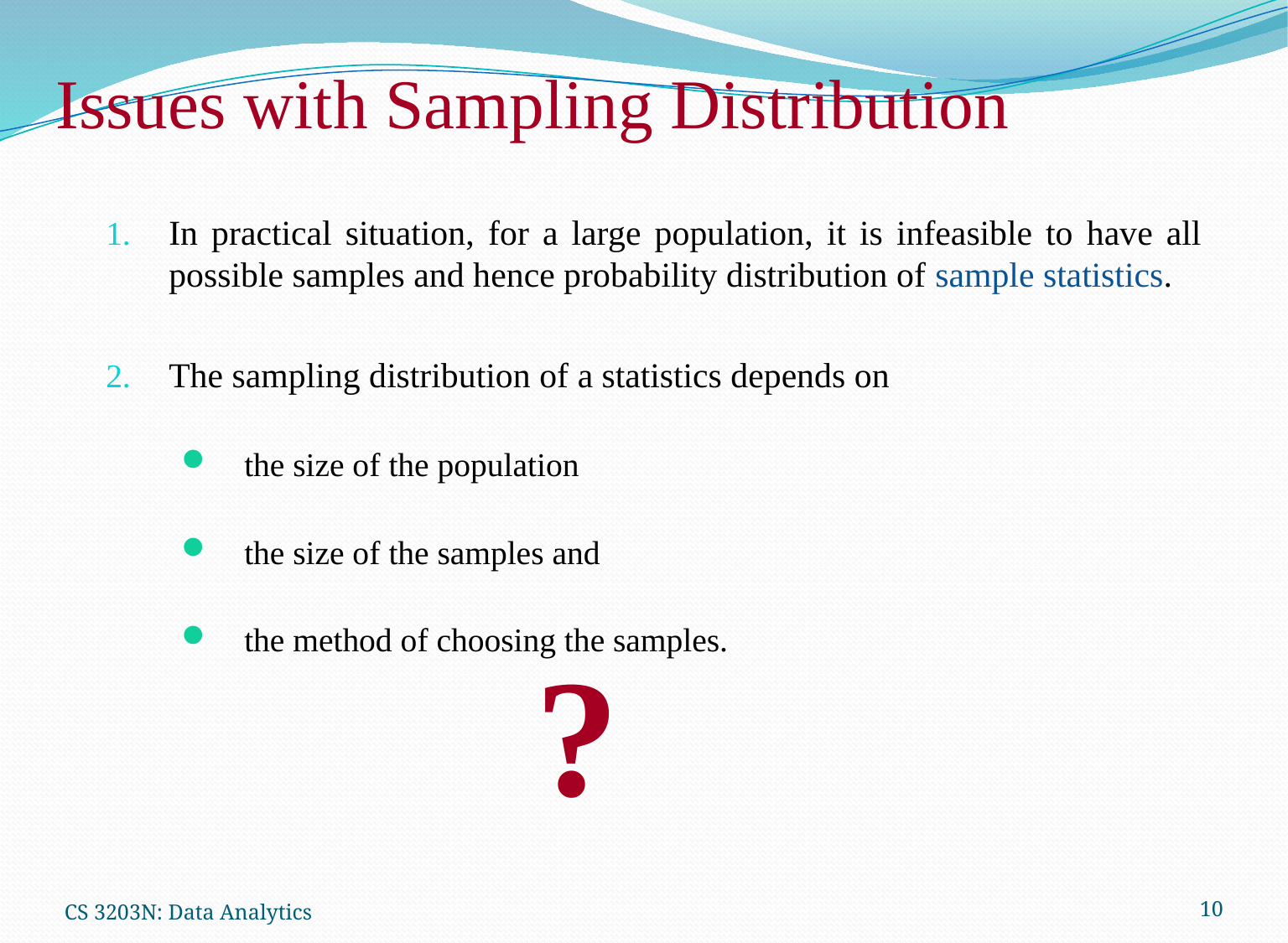

Issues with Sampling Distribution

In practical situation, for a large population, it is infeasible to have all possible samples and hence probability distribution of sample statistics.

The sampling distribution of a statistics depends on

the size of the population

the size of the samples and

the method of choosing the samples.

?
CS 3203N: Data Analytics
10